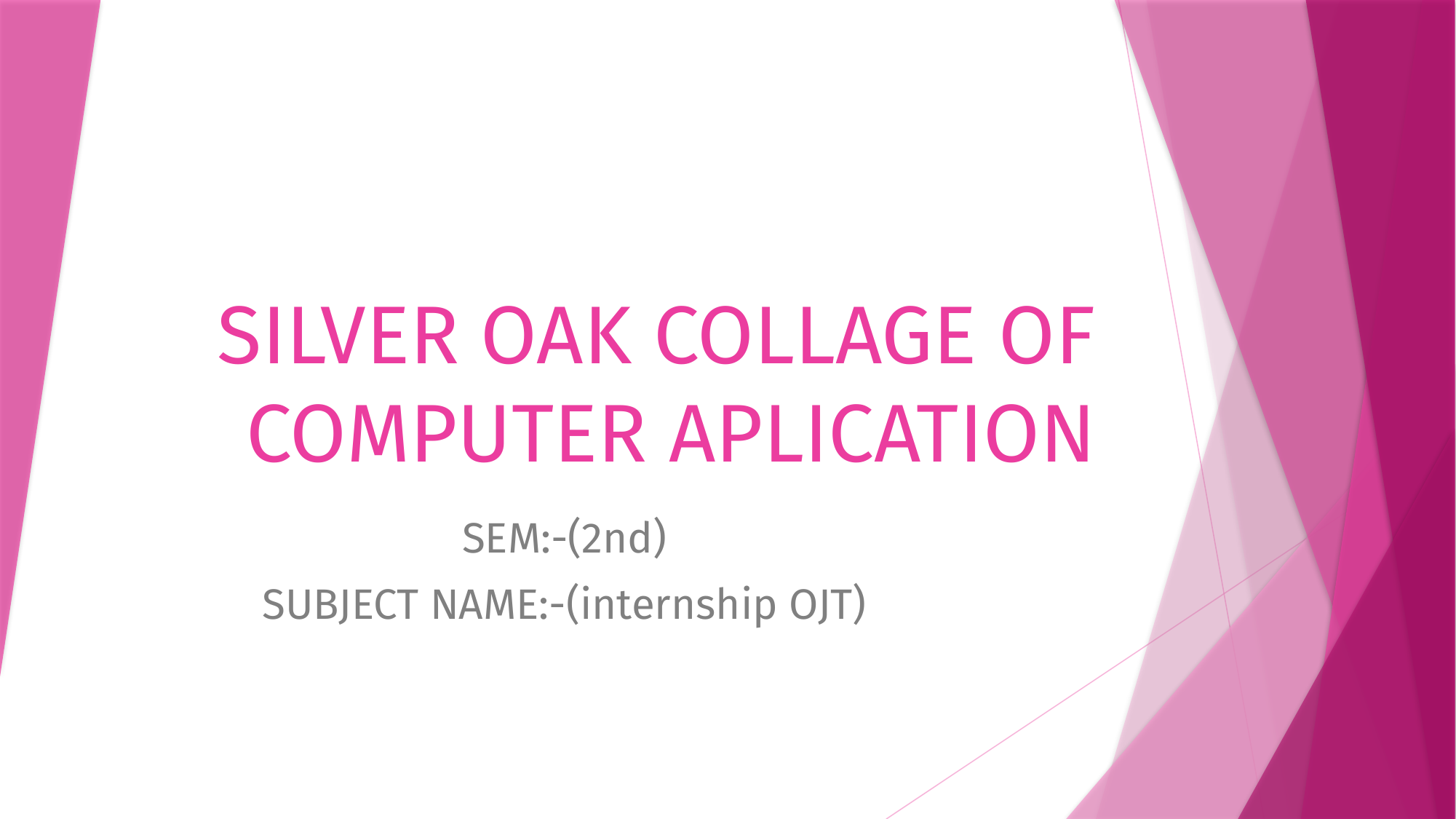

# SILVER OAK COLLAGE OF COMPUTER APLICATION
SEM:-(2nd)
SUBJECT NAME:-(internship OJT)